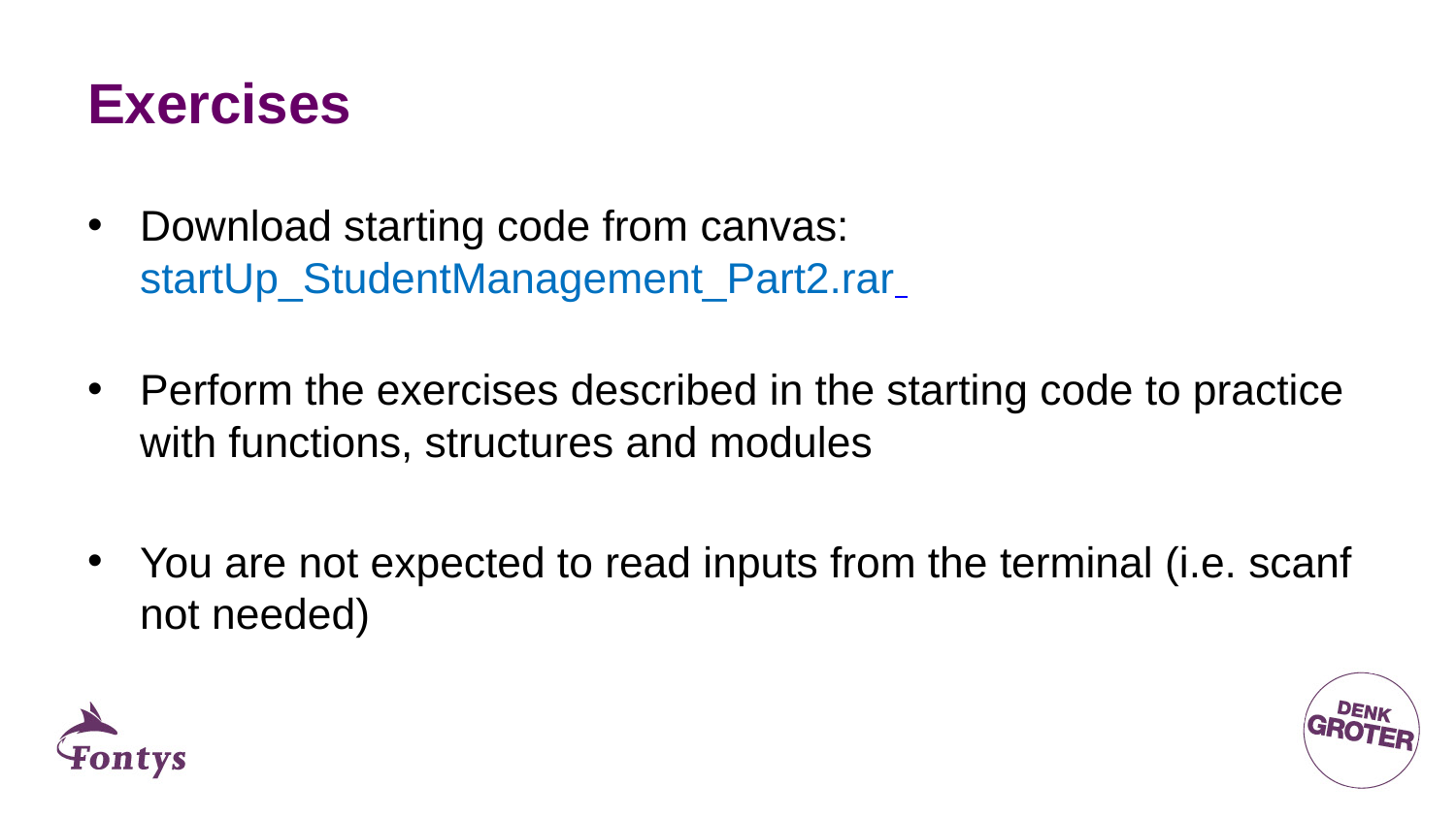

# Exercises
Download starting code from canvas: startUp_StudentManagement_Part2.rar
Perform the exercises described in the starting code to practice with functions, structures and modules

You are not expected to read inputs from the terminal (i.e. scanf not needed)